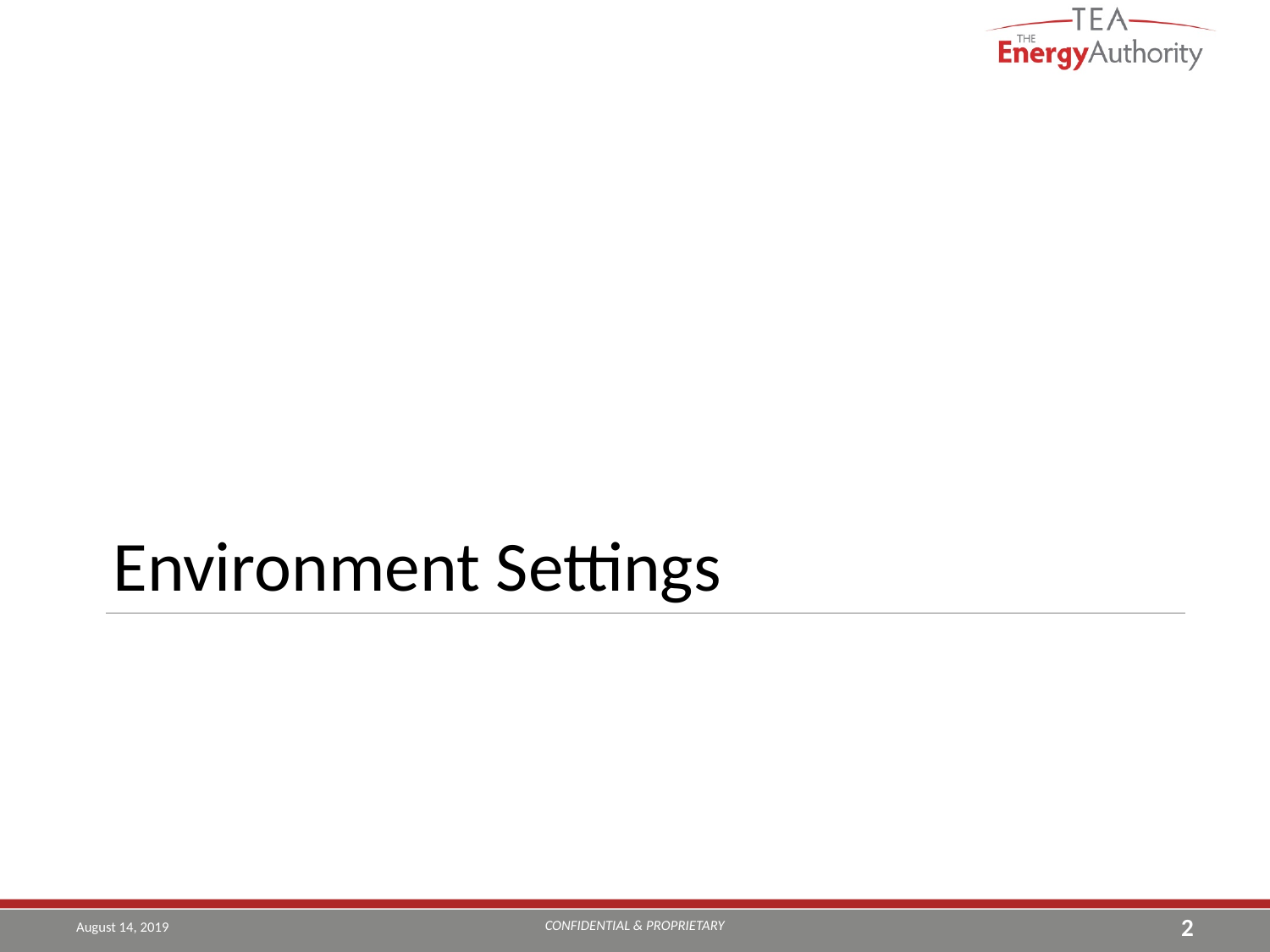

Environment Settings
#
CONFIDENTIAL & PROPRIETARY
August 14, 2019
2